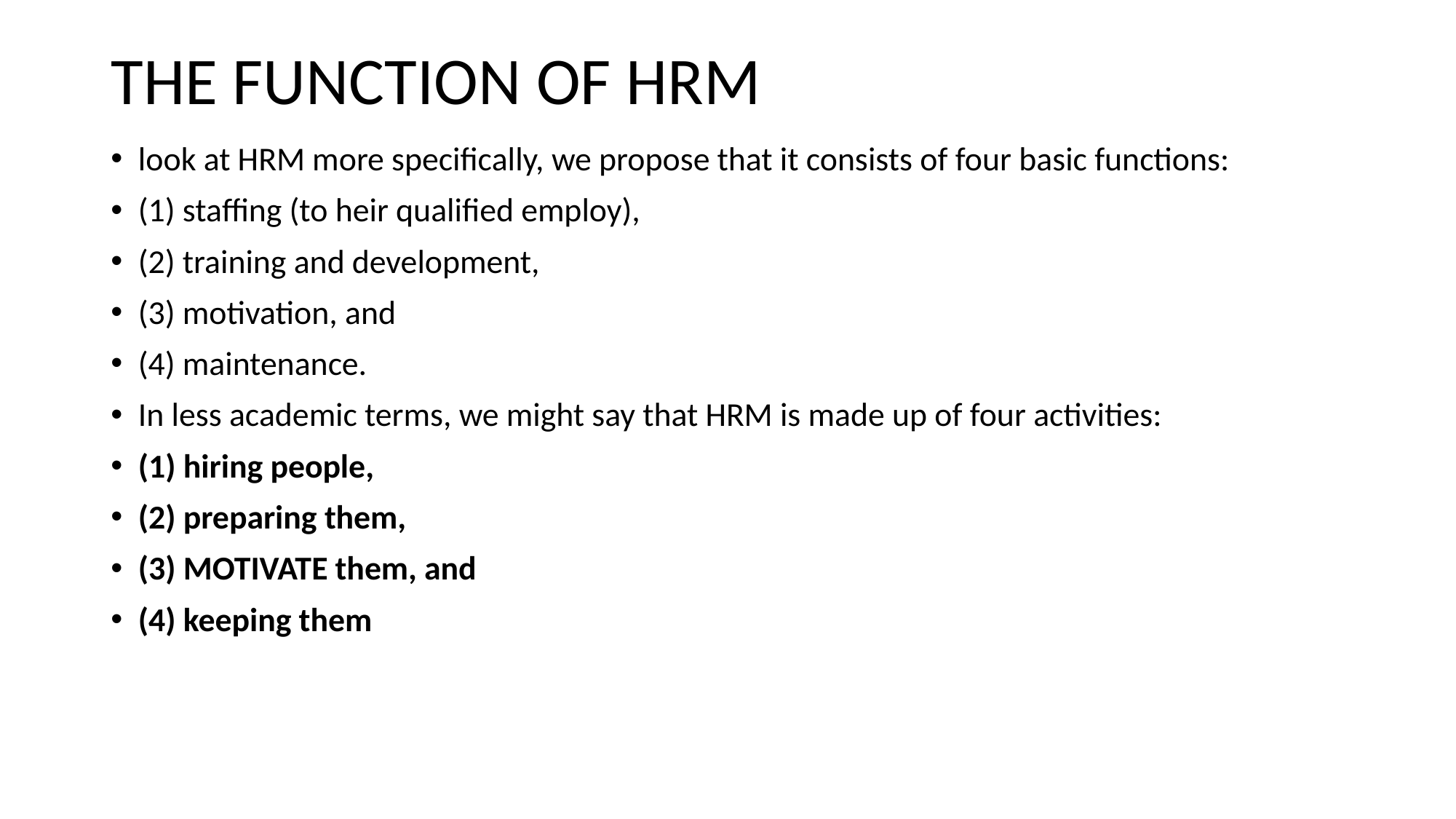

# THE FUNCTION OF HRM
look at HRM more specifically, we propose that it consists of four basic functions:
(1) staffing (to heir qualified employ),
(2) training and development,
(3) motivation, and
(4) maintenance.
In less academic terms, we might say that HRM is made up of four activities:
(1) hiring people,
(2) preparing them,
(3) MOTIVATE them, and
(4) keeping them